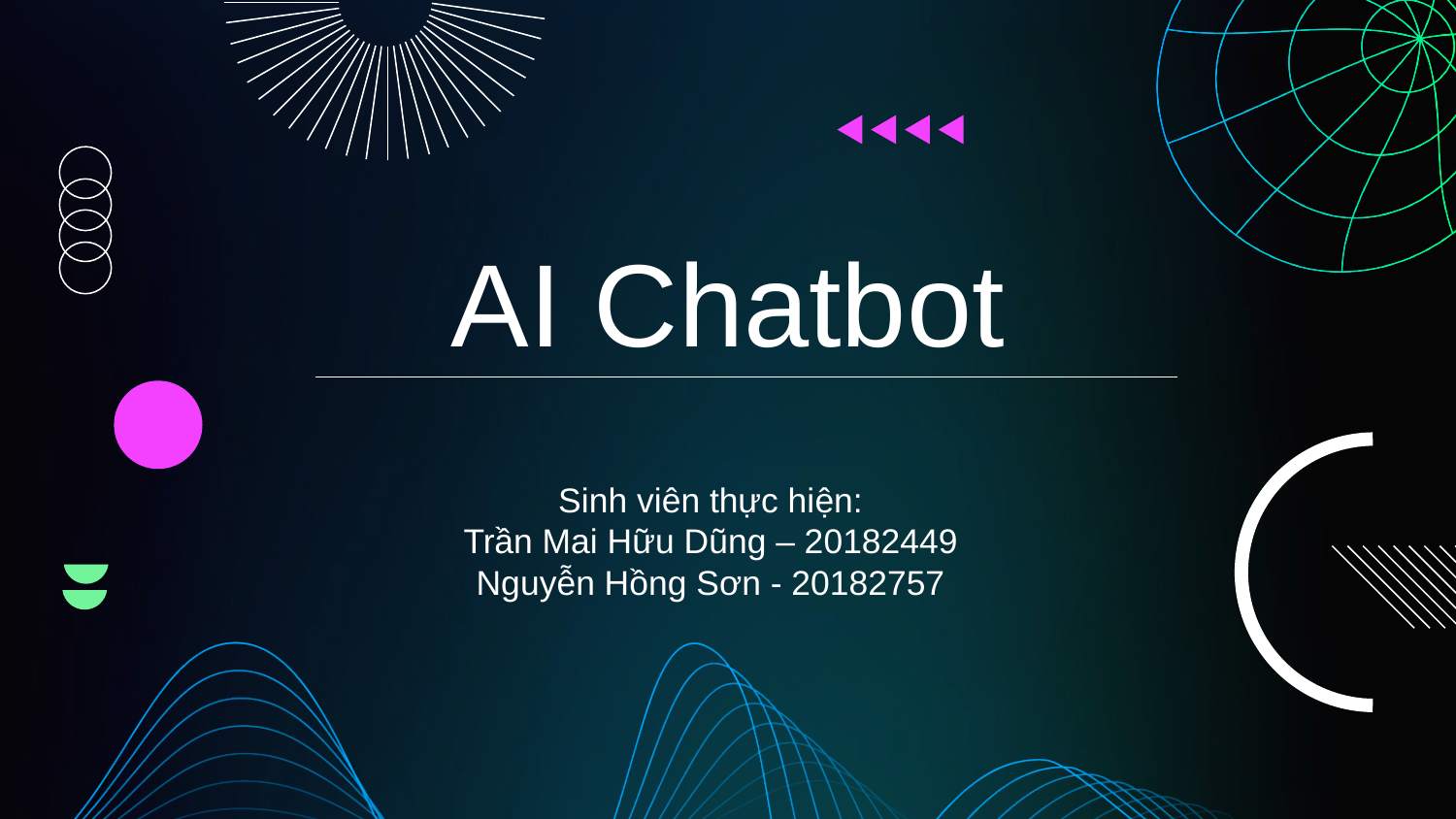

# AI Chatbot

Sinh viên thực hiện:
Trần Mai Hữu Dũng – 20182449
Nguyễn Hồng Sơn - 20182757